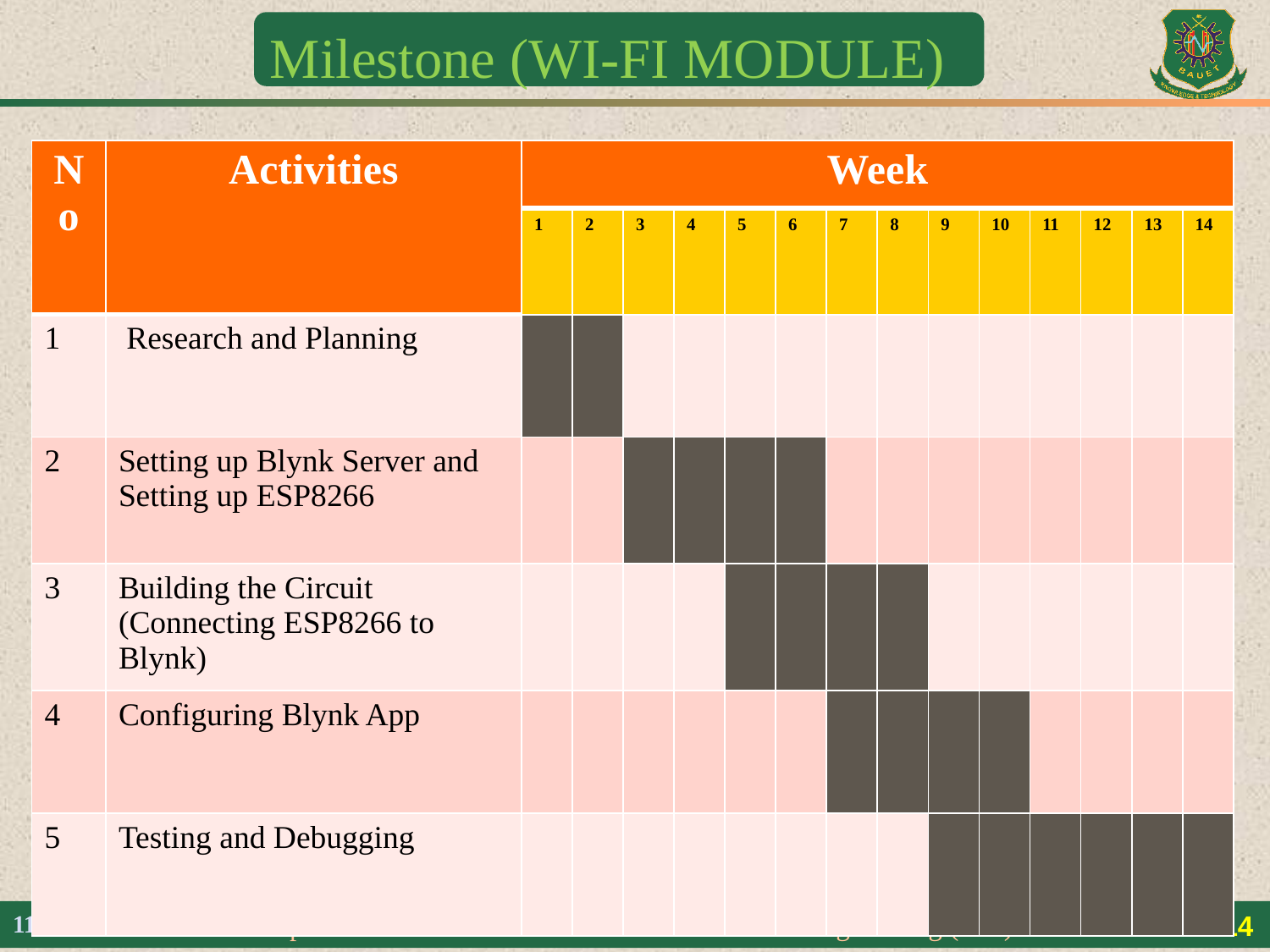

Milestone (WI-FI MODULE)

| No | Activities | Week |  |  |  |  |  |  |  |  |  |  |  |  |  |
| --- | --- | --- | --- | --- | --- | --- | --- | --- | --- | --- | --- | --- | --- | --- | --- |
|  |  | 1 | 2 | 3 | 4 | 5 | 6 | 7 | 8 | 9 | 10 | 11 | 12 | 13 | 14 |
| 1 | Research and Planning |  |  |  |  |  |  |  |  |  |  |  |  |  |  |
| 2 | Setting up Blynk Server and Setting up ESP8266 |  |  |  |  |  |  |  |  |  |  |  |  |  |  |
| 3 | Building the Circuit (Connecting ESP8266 to Blynk) |  |  |  |  |  |  |  |  |  |  |  |  |  |  |
| 4 | Configuring Blynk App |  |  |  |  |  |  |  |  |  |  |  |  |  |  |
| 5 | Testing and Debugging |  |  |  |  |  |  |  |  |  |  |  |  |  |  |
14
                                   Department of Information and Communication Engineering (ICE)
11:39:44 PM